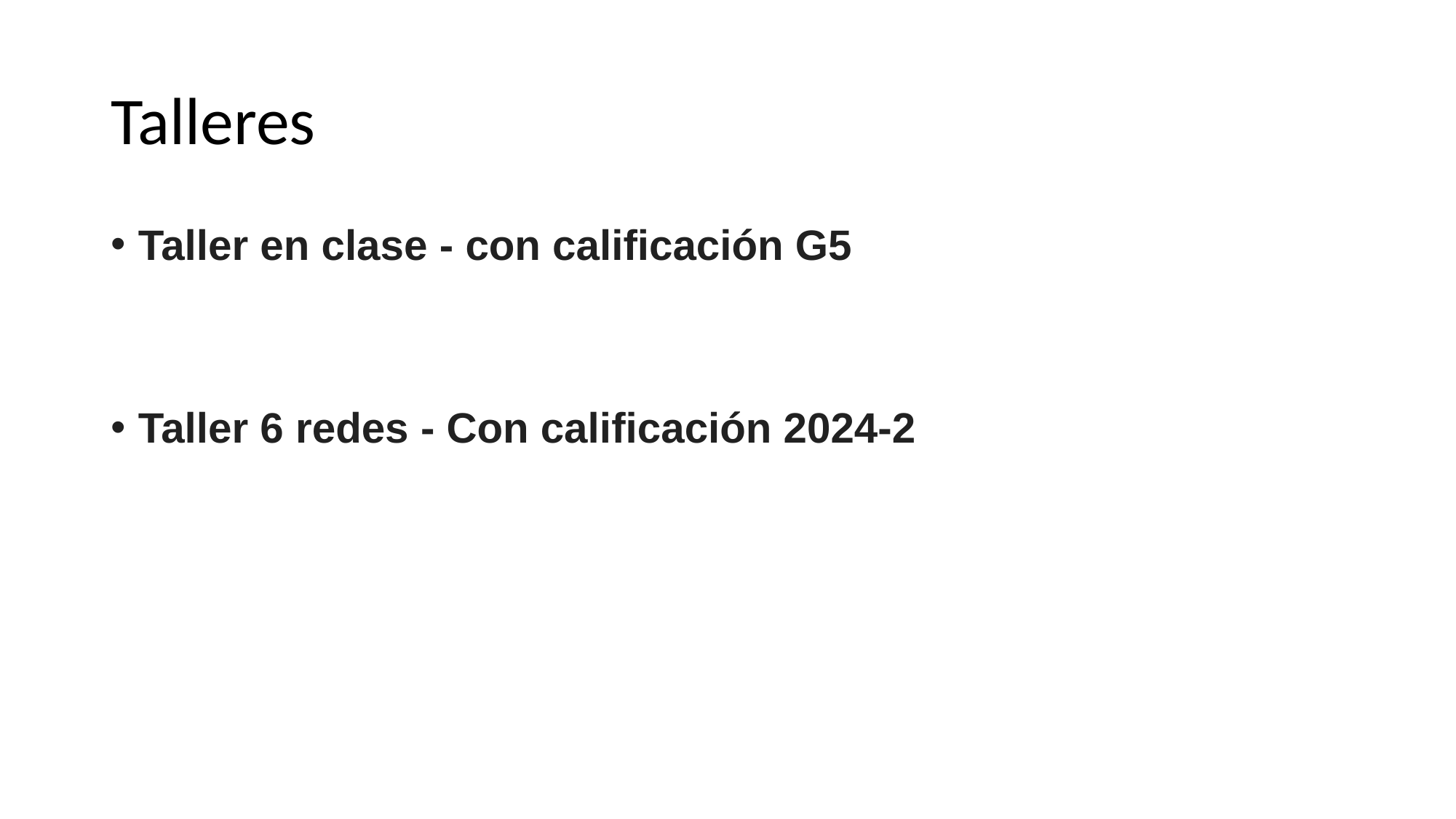

# Talleres
Taller en clase - con calificación G5

Taller 6 redes - Con calificación 2024-2